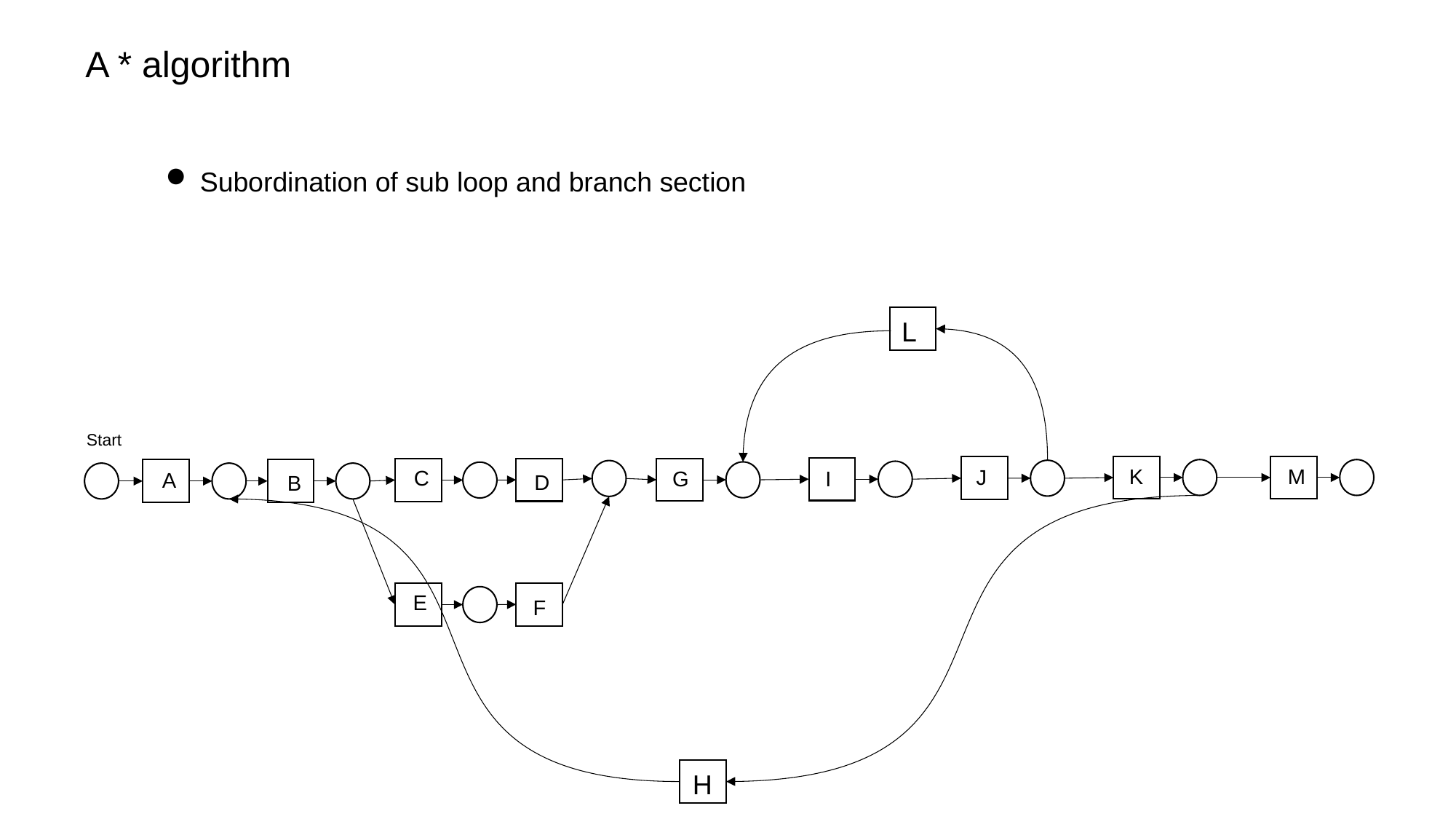

A * algorithm
Subordination of sub loop and branch section

L
Start

C

I
G

A

D
B

E

F

H

K
M
J